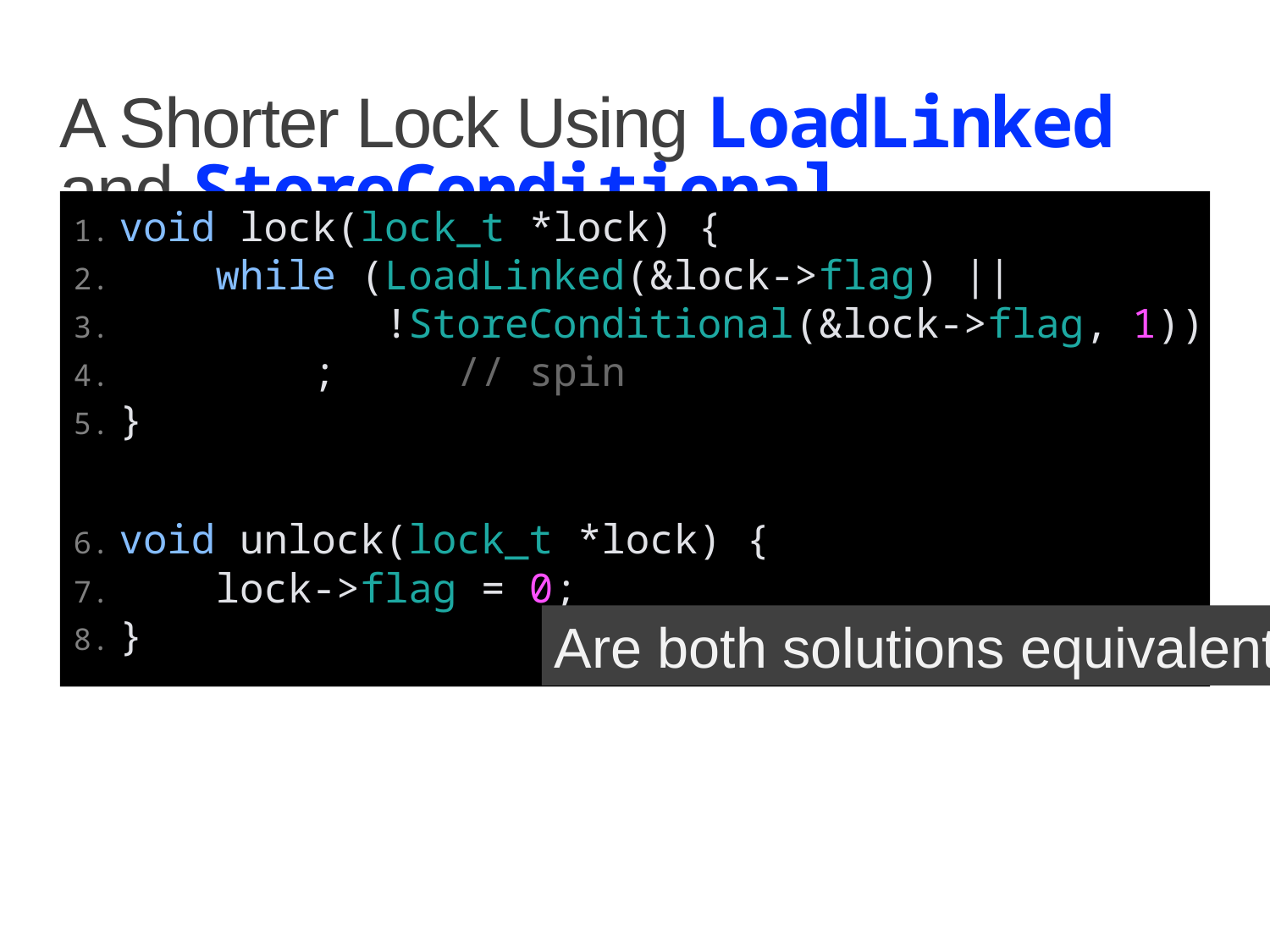

# A Shorter Lock Using LoadLinked and StoreConditional
void lock(lock_t *lock) {
    while (LoadLinked(&lock->flag) ||
           !StoreConditional(&lock->flag, 1))
        ;     // spin
}

void unlock(lock_t *lock) {
    lock->flag = 0;
}
Are both solutions equivalent?